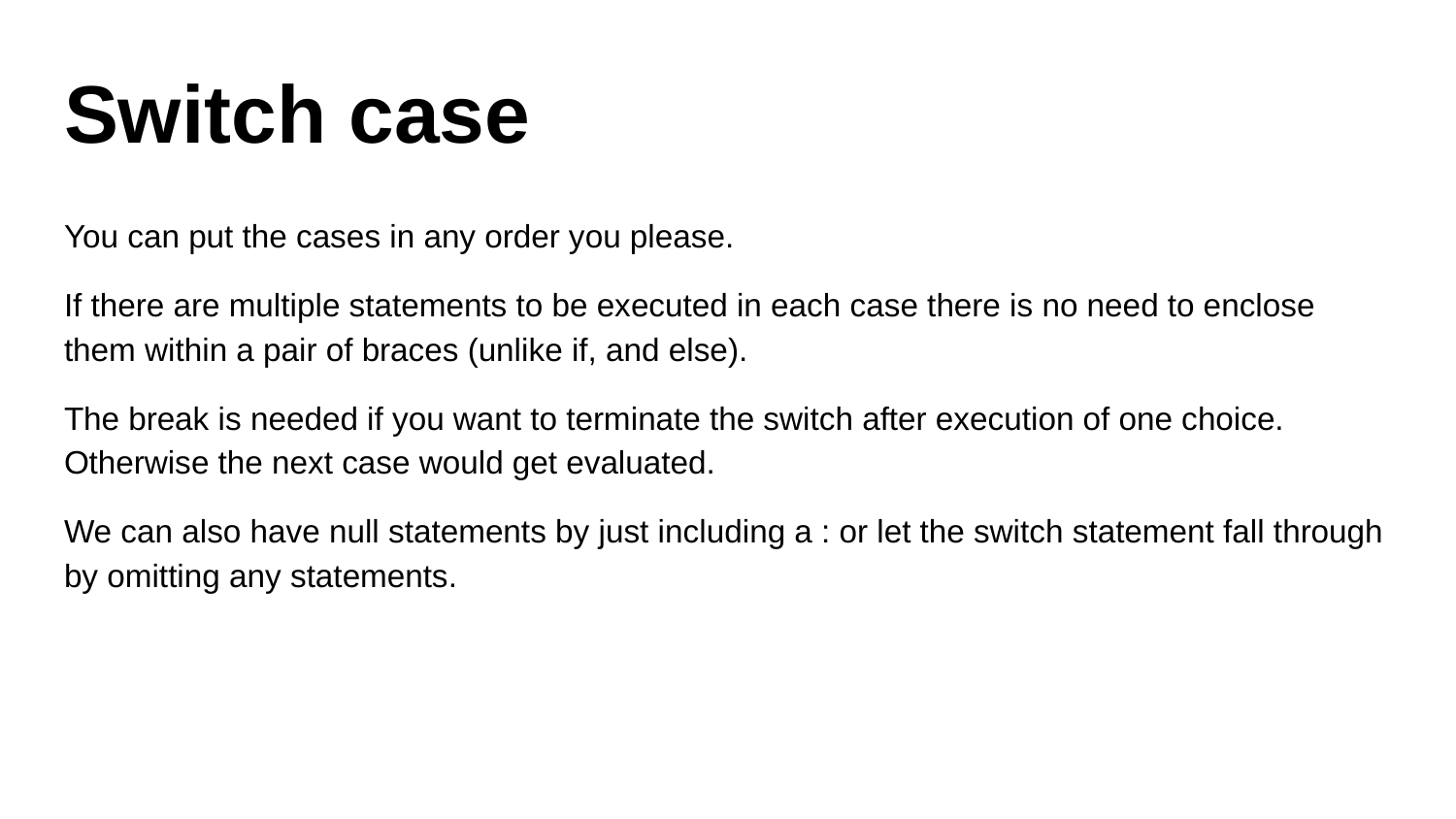

# Switch case
You can put the cases in any order you please.
If there are multiple statements to be executed in each case there is no need to enclose them within a pair of braces (unlike if, and else).
The break is needed if you want to terminate the switch after execution of one choice. Otherwise the next case would get evaluated.
We can also have null statements by just including a : or let the switch statement fall through by omitting any statements.